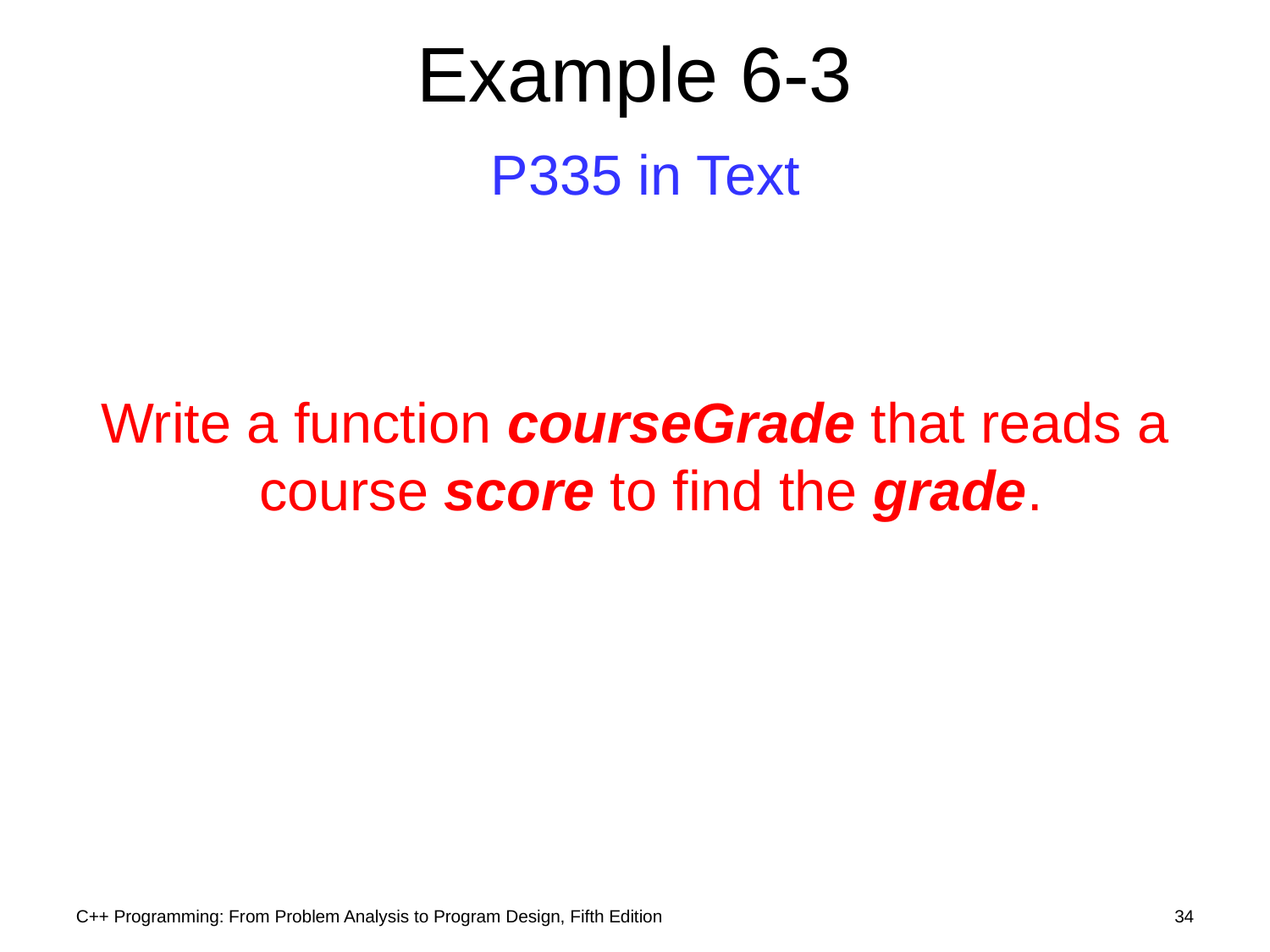

# Example 6-3 P335 in Text

Write a function courseGrade that reads a course score to find the grade.